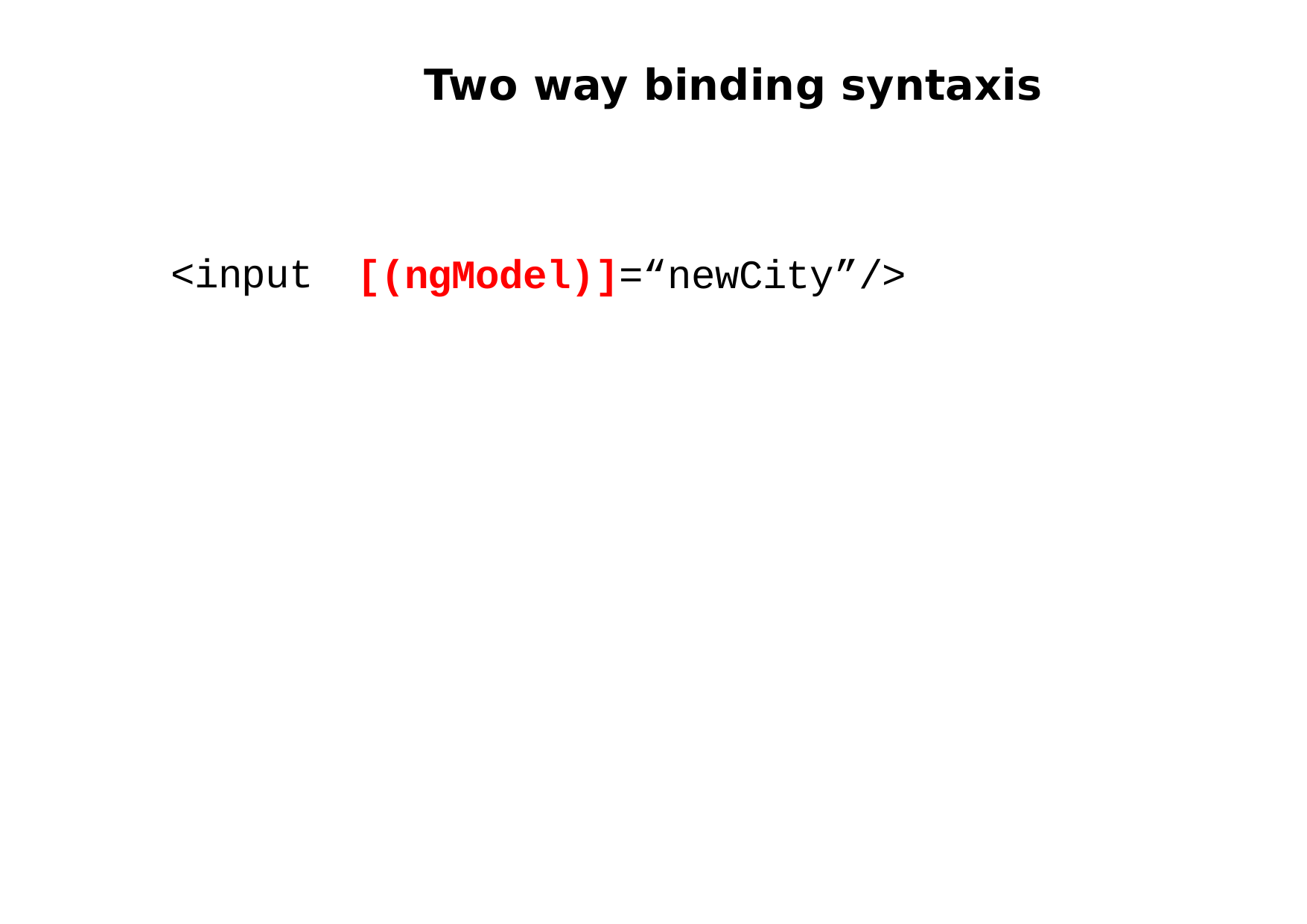

# Two way binding syntaxis
<input
[(ngModel)]=“newCity”/>